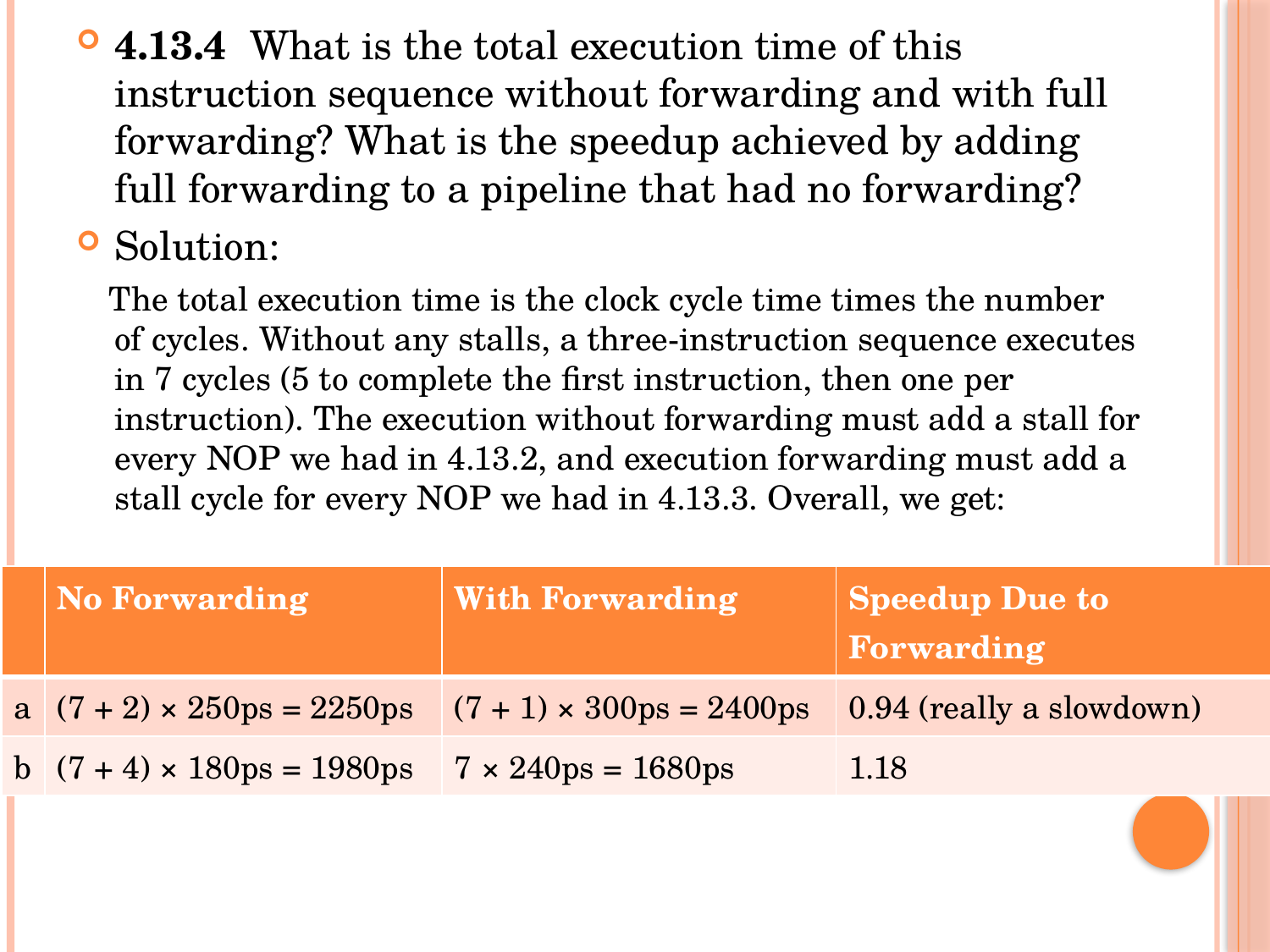

4.13.4  What is the total execution time of this instruction sequence without forwarding and with full forwarding? What is the speedup achieved by adding full forwarding to a pipeline that had no forwarding?
Solution:
    The total execution time is the clock cycle time times the number of cycles. Without any stalls, a three-instruction sequence executes in 7 cycles (5 to complete the first instruction, then one per instruction). The execution without forwarding must add a stall for every NOP we had in 4.13.2, and execution forwarding must add a stall cycle for every NOP we had in 4.13.3. Overall, we get:
|  | No Forwarding | With Forwarding | Speedup Due to Forwarding |
| --- | --- | --- | --- |
| a | (7 + 2) × 250ps = 2250ps | (7 + 1) × 300ps = 2400ps | 0.94 (really a slowdown) |
| b | (7 + 4) × 180ps = 1980ps | 7 × 240ps = 1680ps | 1.18 |